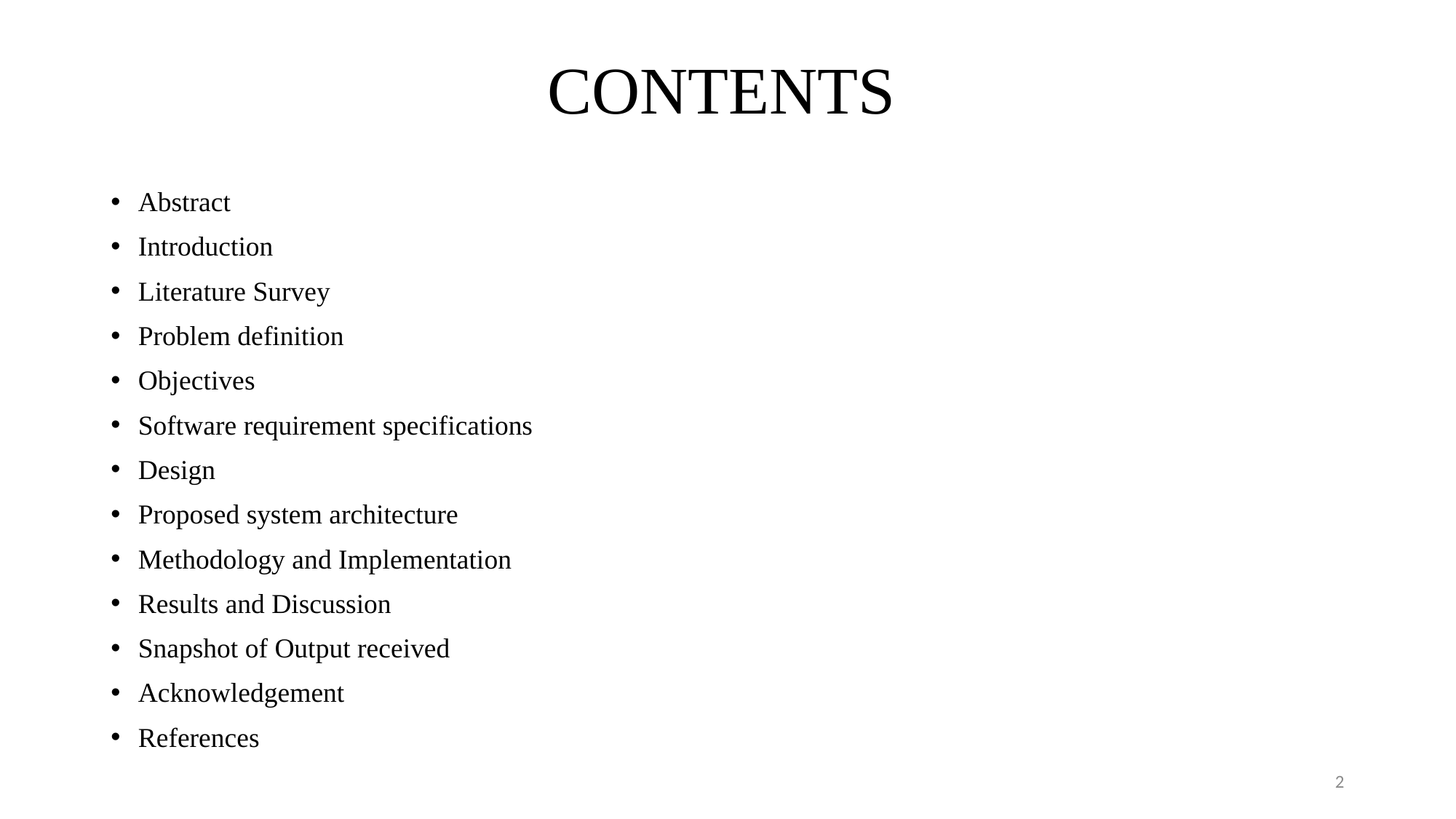

# CONTENTS
Abstract
Introduction
Literature Survey
Problem definition
Objectives
Software requirement specifications
Design
Proposed system architecture
Methodology and Implementation
Results and Discussion
Snapshot of Output received
Acknowledgement
References

2